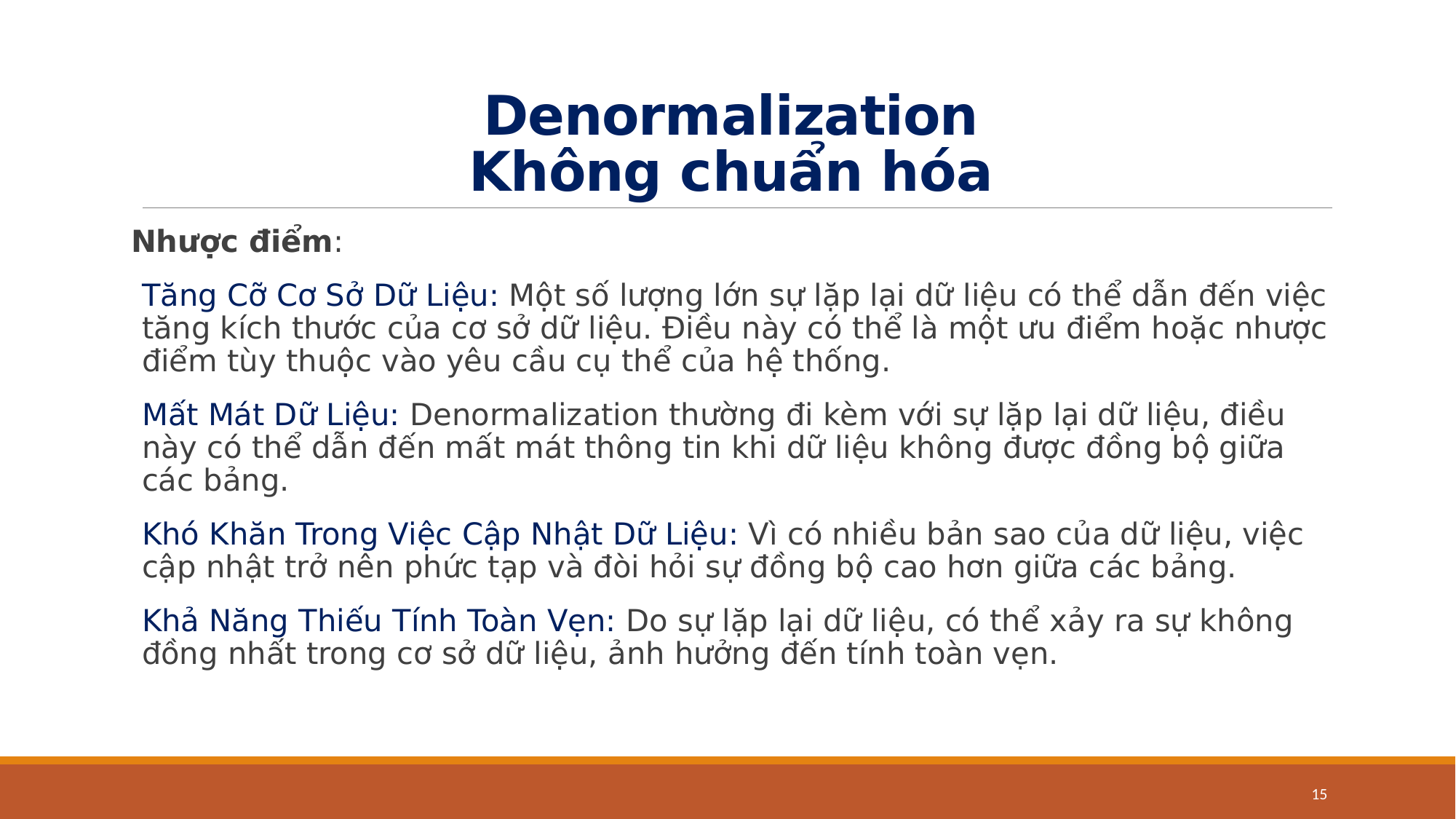

# Denormalization Không chuẩn hóa
Nhược điểm:
Tăng Cỡ Cơ Sở Dữ Liệu: Một số lượng lớn sự lặp lại dữ liệu có thể dẫn đến việc tăng kích thước của cơ sở dữ liệu. Điều này có thể là một ưu điểm hoặc nhược điểm tùy thuộc vào yêu cầu cụ thể của hệ thống.
Mất Mát Dữ Liệu: Denormalization thường đi kèm với sự lặp lại dữ liệu, điều này có thể dẫn đến mất mát thông tin khi dữ liệu không được đồng bộ giữa các bảng.
Khó Khăn Trong Việc Cập Nhật Dữ Liệu: Vì có nhiều bản sao của dữ liệu, việc cập nhật trở nên phức tạp và đòi hỏi sự đồng bộ cao hơn giữa các bảng.
Khả Năng Thiếu Tính Toàn Vẹn: Do sự lặp lại dữ liệu, có thể xảy ra sự không đồng nhất trong cơ sở dữ liệu, ảnh hưởng đến tính toàn vẹn.

15